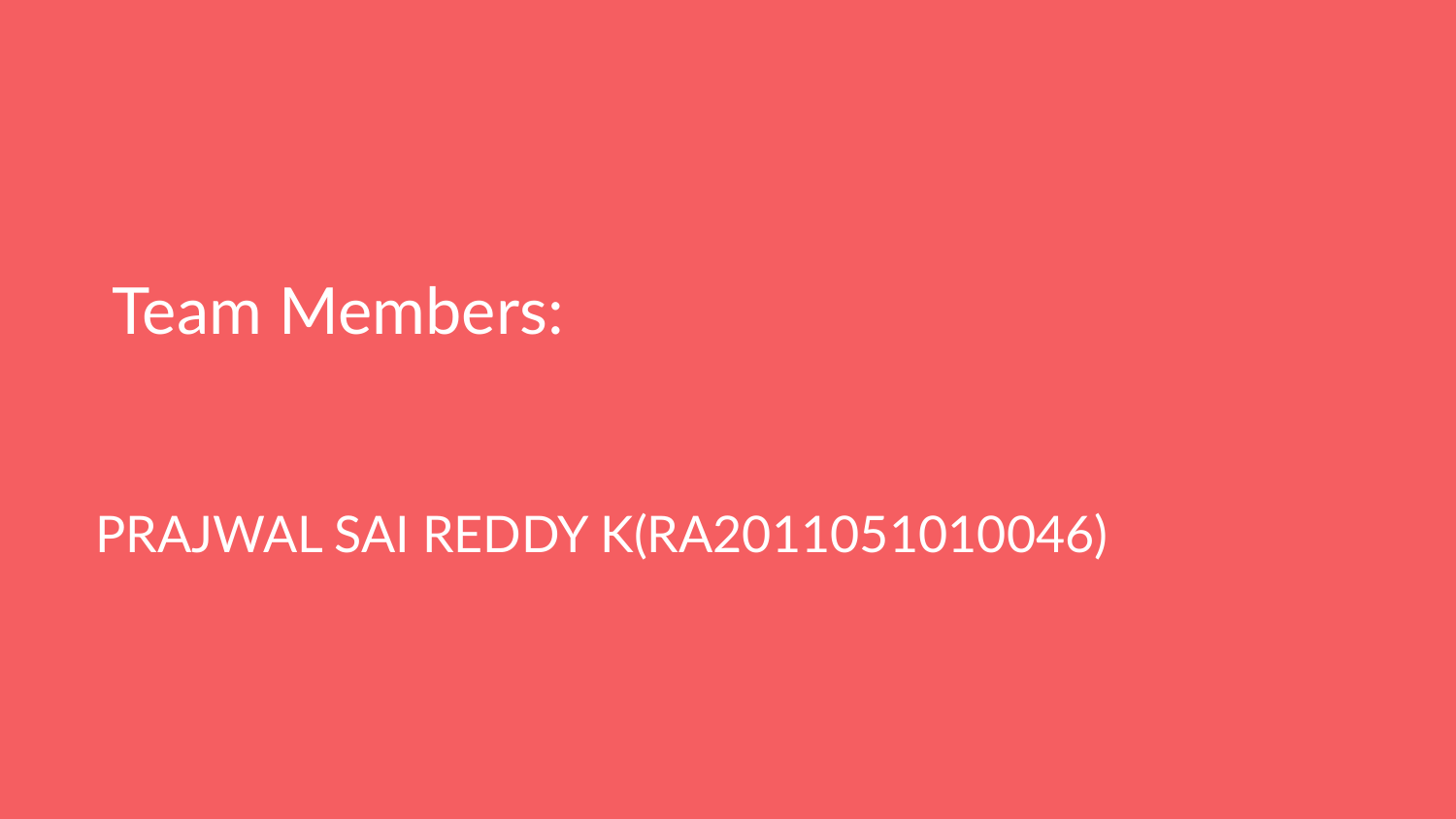

# Team Members:

PRAJWAL SAI REDDY K(RA2011051010046)